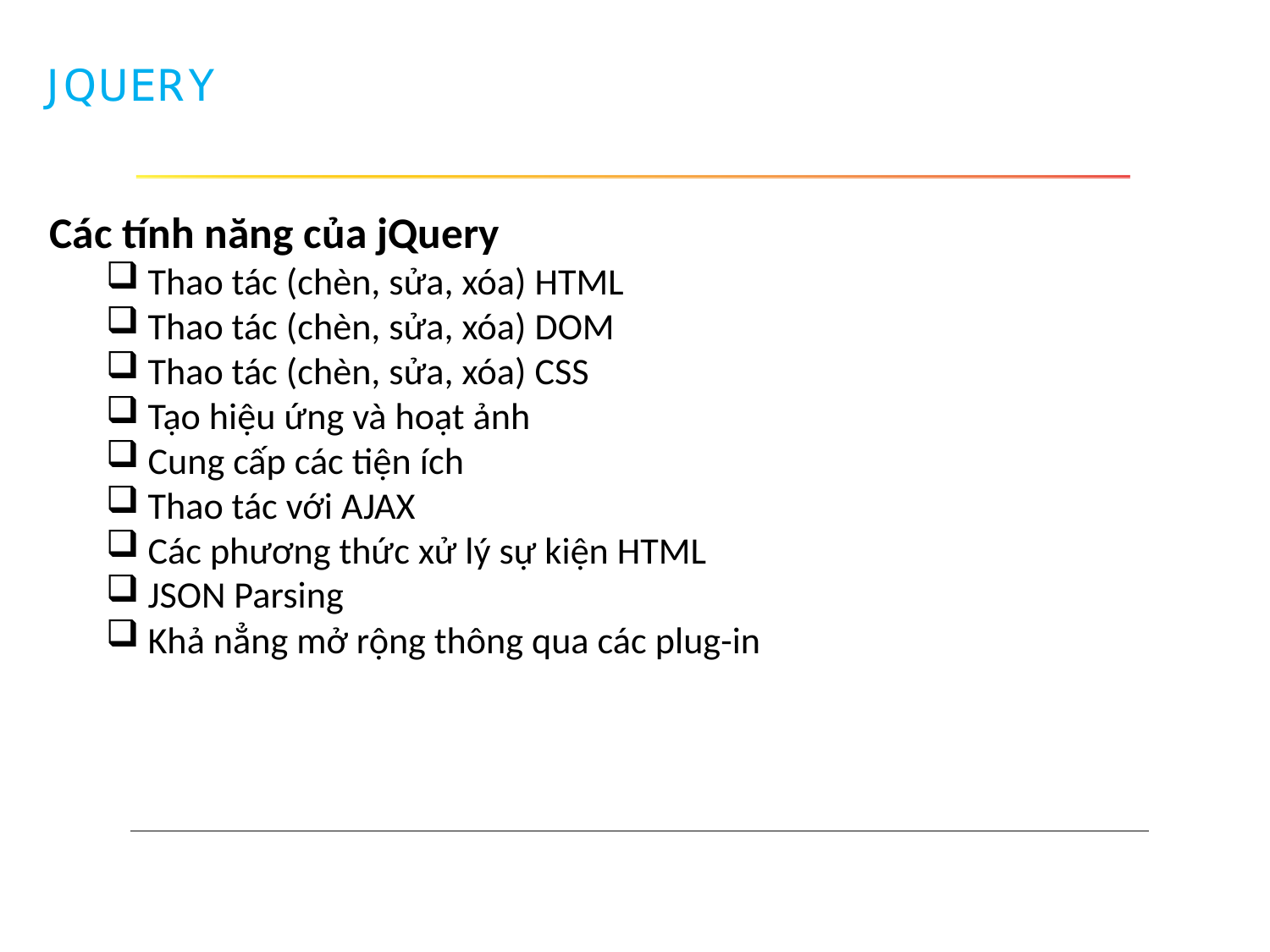

JQUERY

Các tính năng của jQuery
Thao tác (chèn, sửa, xóa) HTML
Thao tác (chèn, sửa, xóa) DOM
Thao tác (chèn, sửa, xóa) CSS
Tạo hiệu ứng và hoạt ảnh
Cung cấp các tiện ích
Thao tác với AJAX
Các phương thức xử lý sự kiện HTML
JSON Parsing
Khả nẳng mở rộng thông qua các plug-in